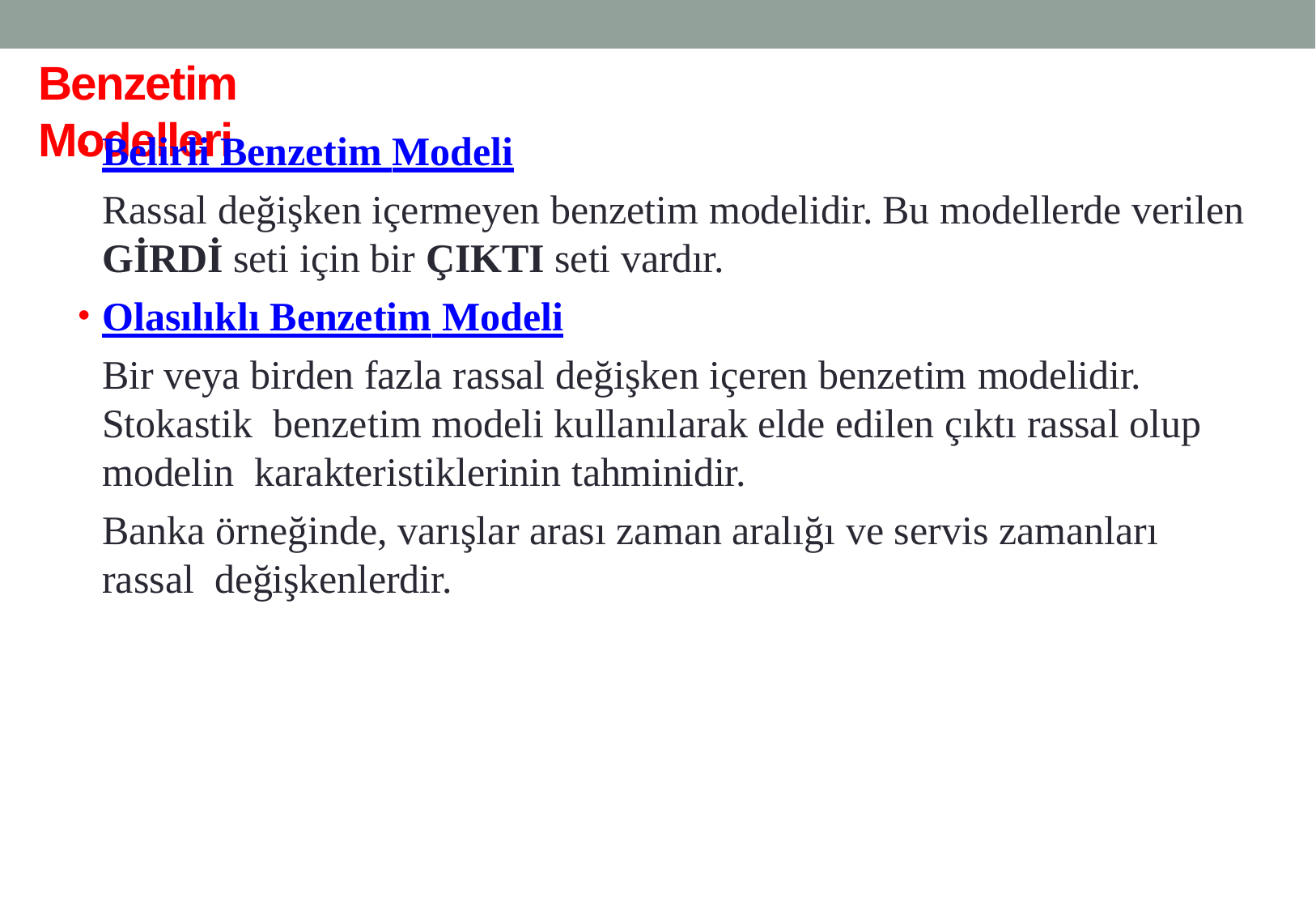

# Benzetim Modelleri
Belirli Benzetim Modeli
Rassal değişken içermeyen benzetim modelidir. Bu modellerde verilen
GİRDİ seti için bir ÇIKTI seti vardır.
Olasılıklı Benzetim Modeli
Bir veya birden fazla rassal değişken içeren benzetim modelidir. Stokastik  benzetim modeli kullanılarak elde edilen çıktı rassal olup modelin  karakteristiklerinin tahminidir.
Banka örneğinde, varışlar arası zaman aralığı ve servis zamanları rassal  değişkenlerdir.